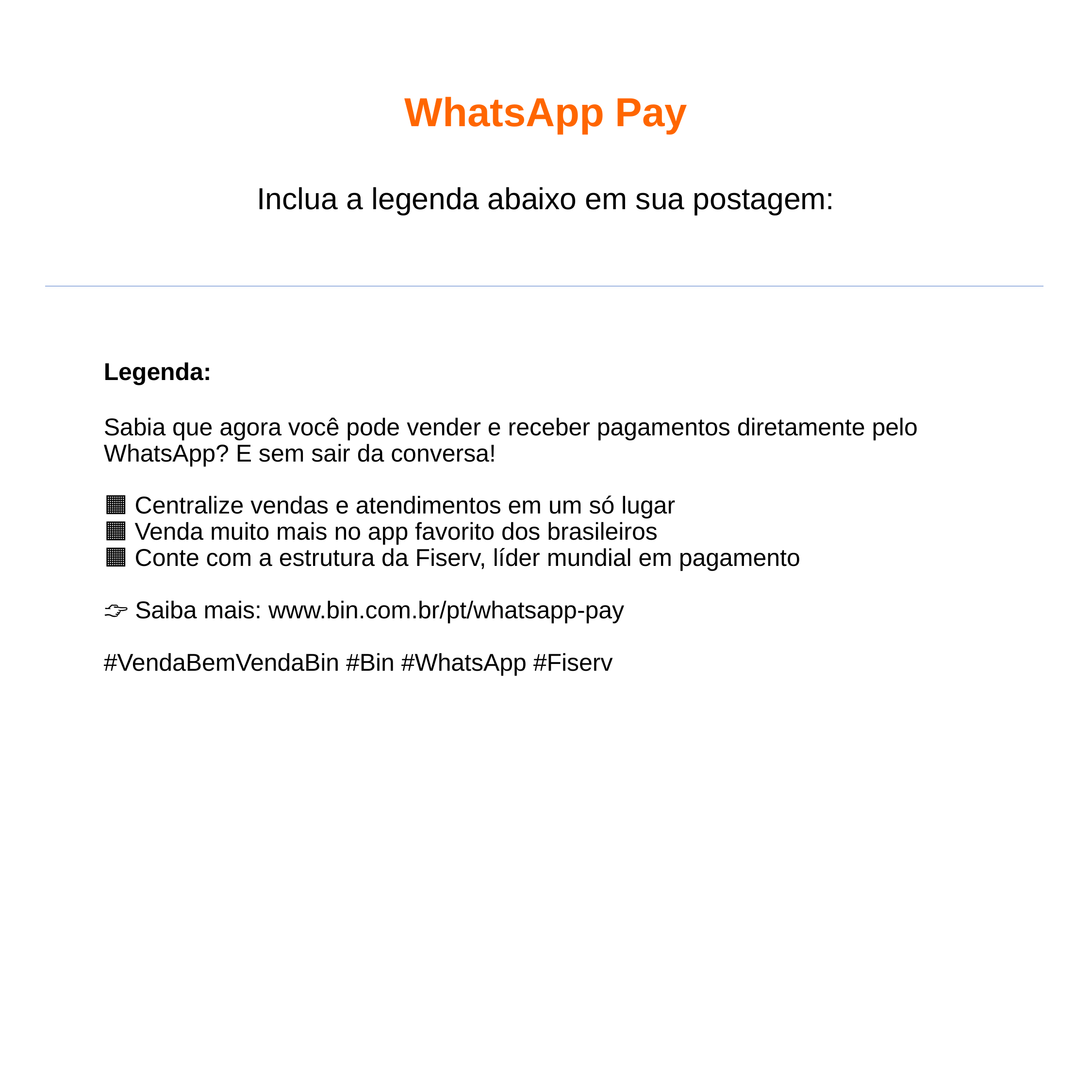

WhatsApp Pay
Inclua a legenda abaixo em sua postagem:
Legenda:

Sabia que agora você pode vender e receber pagamentos diretamente pelo WhatsApp? E sem sair da conversa!

🟧 Centralize vendas e atendimentos em um só lugar
🟧 Venda muito mais no app favorito dos brasileiros
🟧 Conte com a estrutura da Fiserv, líder mundial em pagamento

👉 Saiba mais: www.bin.com.br/pt/whatsapp-pay

#VendaBemVendaBin #Bin #WhatsApp #Fiserv
Post 1
soluções físicas